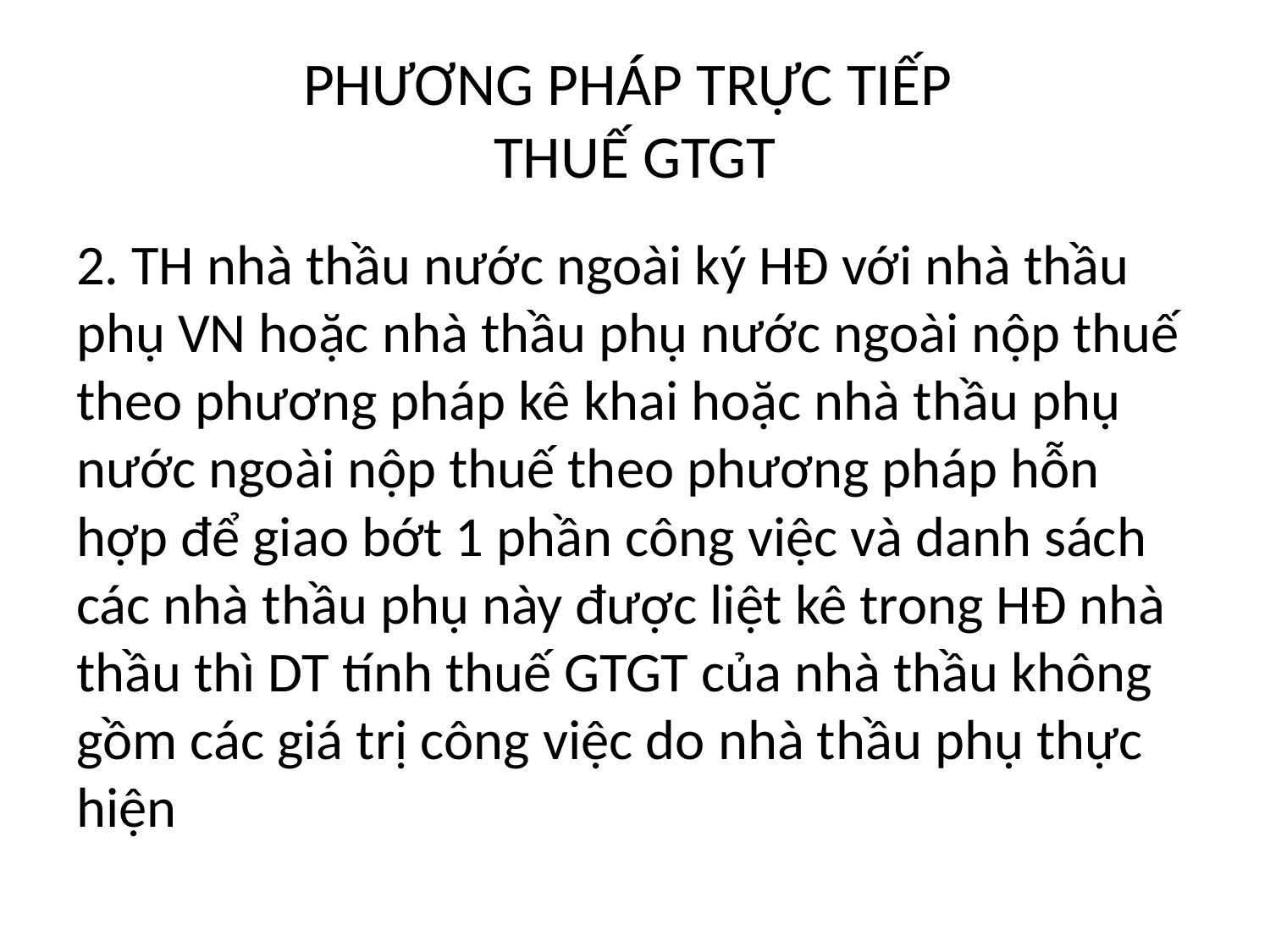

# PHƯƠNG PHÁP TRỰC TIẾP THUẾ GTGT
2. TH nhà thầu nước ngoài ký HĐ với nhà thầu phụ VN hoặc nhà thầu phụ nước ngoài nộp thuế theo phương pháp kê khai hoặc nhà thầu phụ nước ngoài nộp thuế theo phương pháp hỗn hợp để giao bớt 1 phần công việc và danh sách các nhà thầu phụ này được liệt kê trong HĐ nhà thầu thì DT tính thuế GTGT của nhà thầu không gồm các giá trị công việc do nhà thầu phụ thực hiện